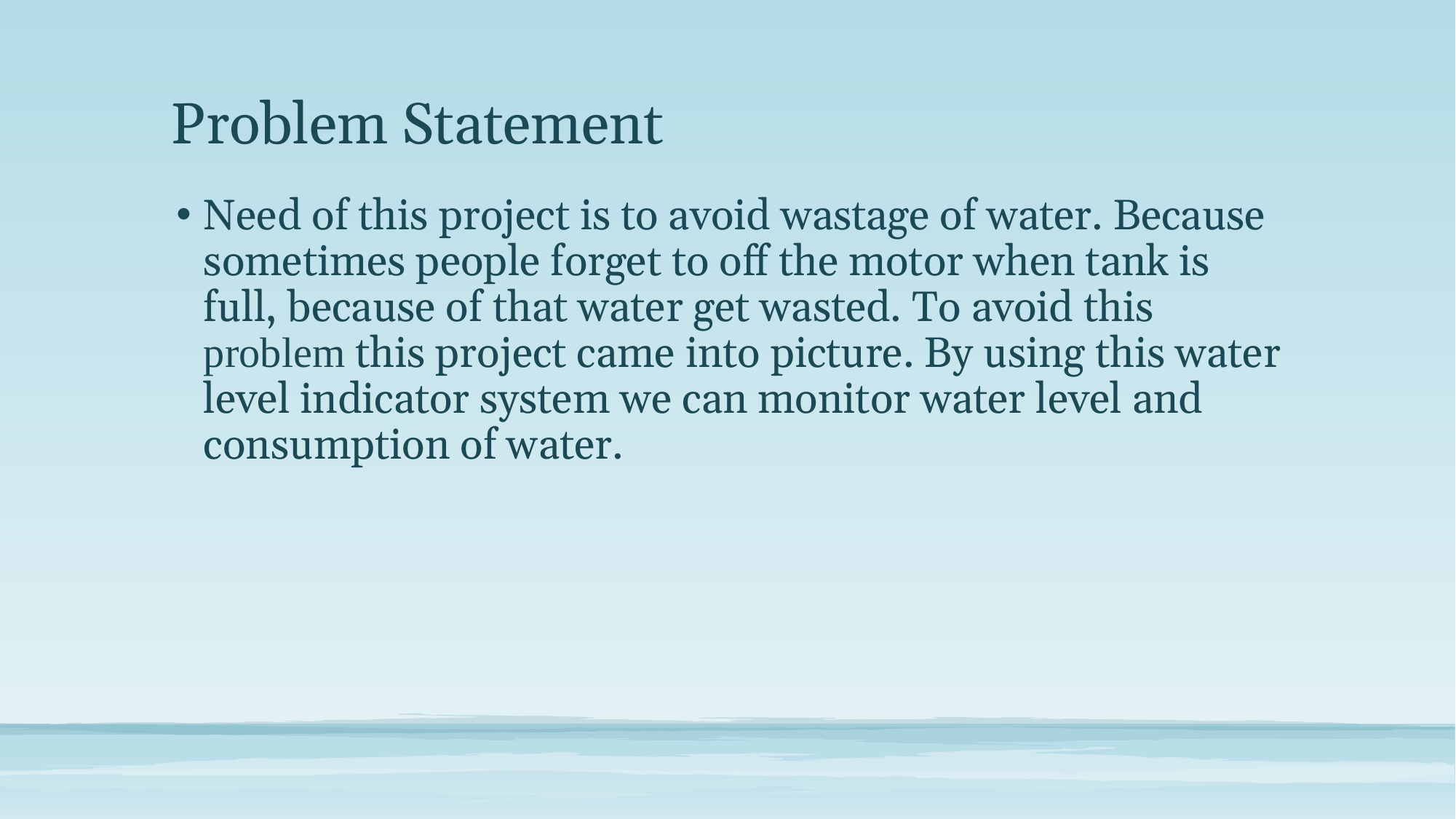

# Problem Statement
Need of this project is to avoid wastage of water. Because sometimes people forget to off the motor when tank is full, because of that water get wasted. To avoid this problem this project came into picture. By using this water level indicator system we can monitor water level and consumption of water.